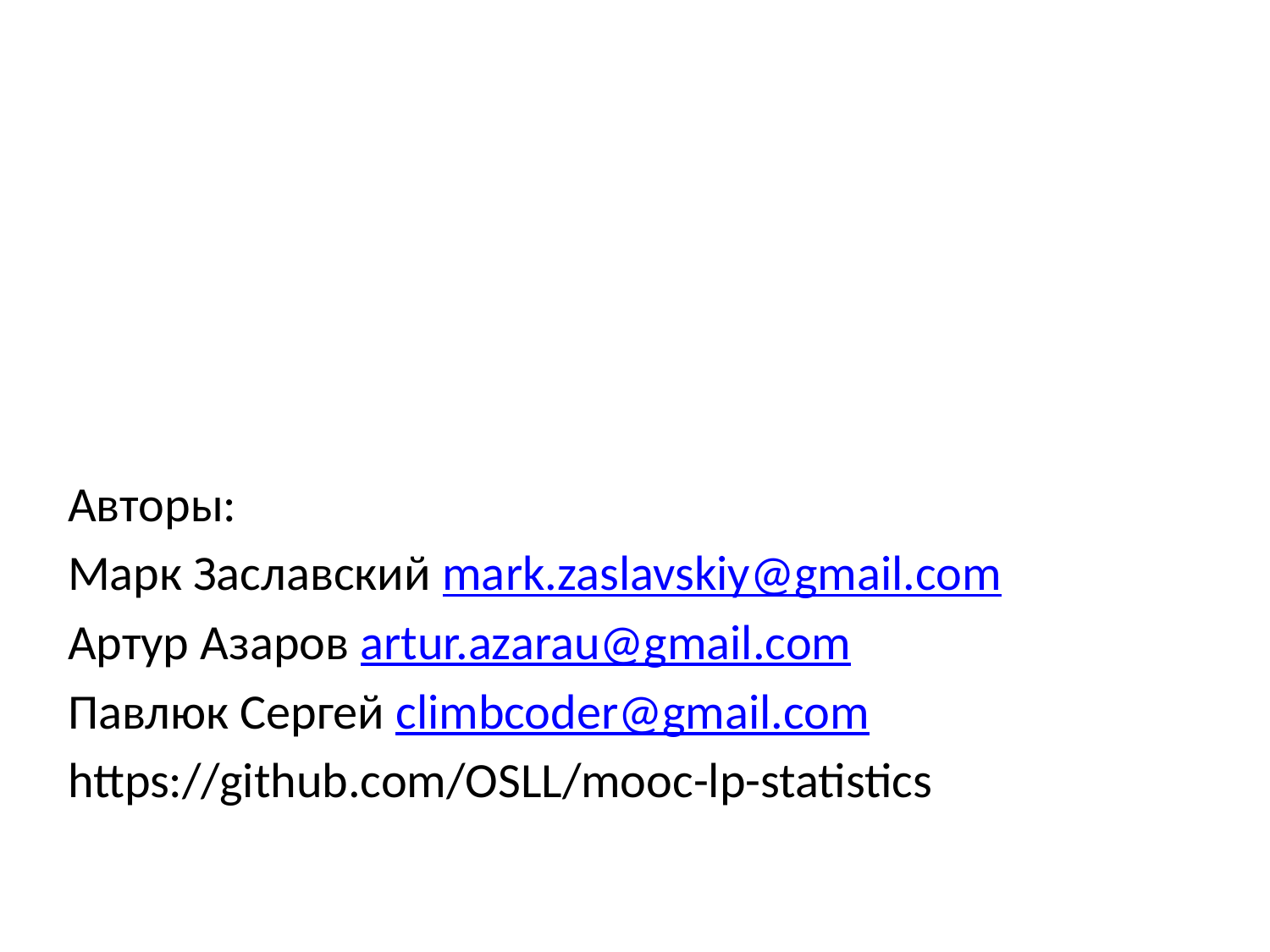

Авторы:
Марк Заславский mark.zaslavskiy@gmail.com
Артур Азаров artur.azarau@gmail.com
Павлюк Сергей climbcoder@gmail.com
https://github.com/OSLL/mooc-lp-statistics